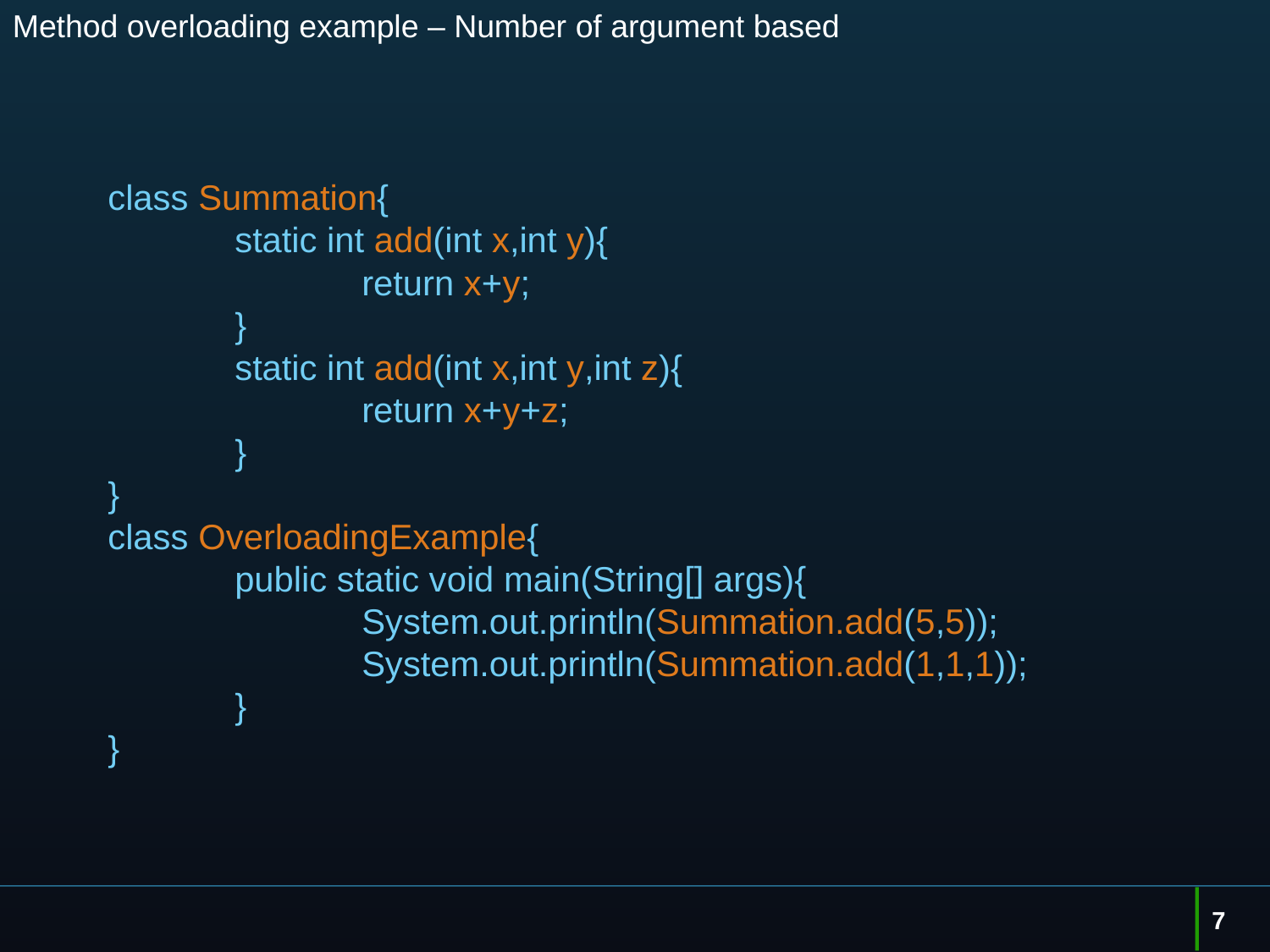

# Method overloading example – Number of argument based
class Summation{
	static int add(int x,int y){
		return x+y;
	}
	static int add(int x,int y,int z){
		return x+y+z;
	}
}
class OverloadingExample{
	public static void main(String[] args){
		System.out.println(Summation.add(5,5));
		System.out.println(Summation.add(1,1,1));
	}
}
7